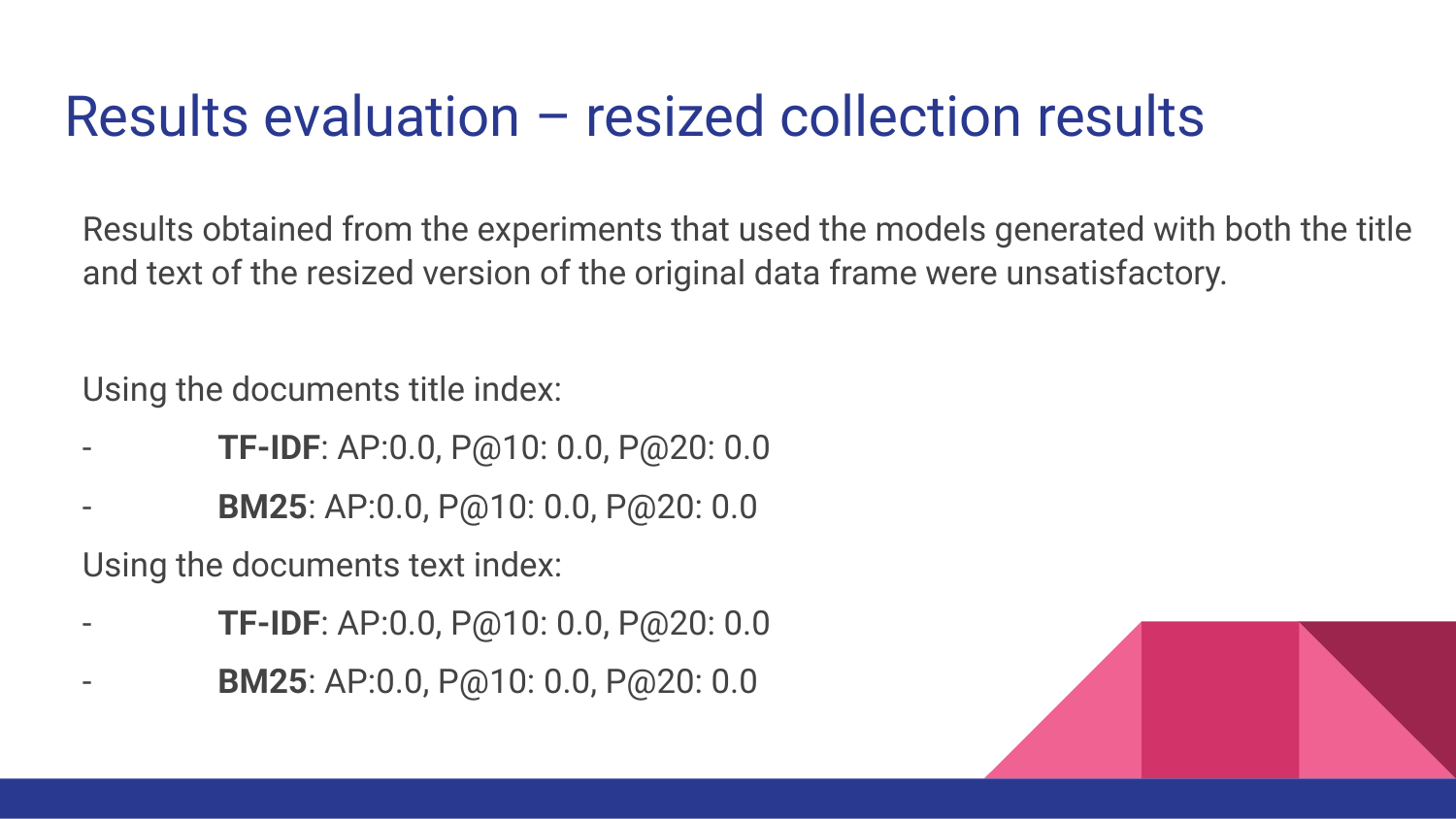

# Results evaluation – resized collection results
Results obtained from the experiments that used the models generated with both the title and text of the resized version of the original data frame were unsatisfactory.

Using the documents title index:
-	TF-IDF: AP:0.0, P@10: 0.0, P@20: 0.0
-	BM25: AP:0.0, P@10: 0.0, P@20: 0.0
Using the documents text index:
-	TF-IDF: AP:0.0, P@10: 0.0, P@20: 0.0
-	BM25: AP:0.0, P@10: 0.0, P@20: 0.0